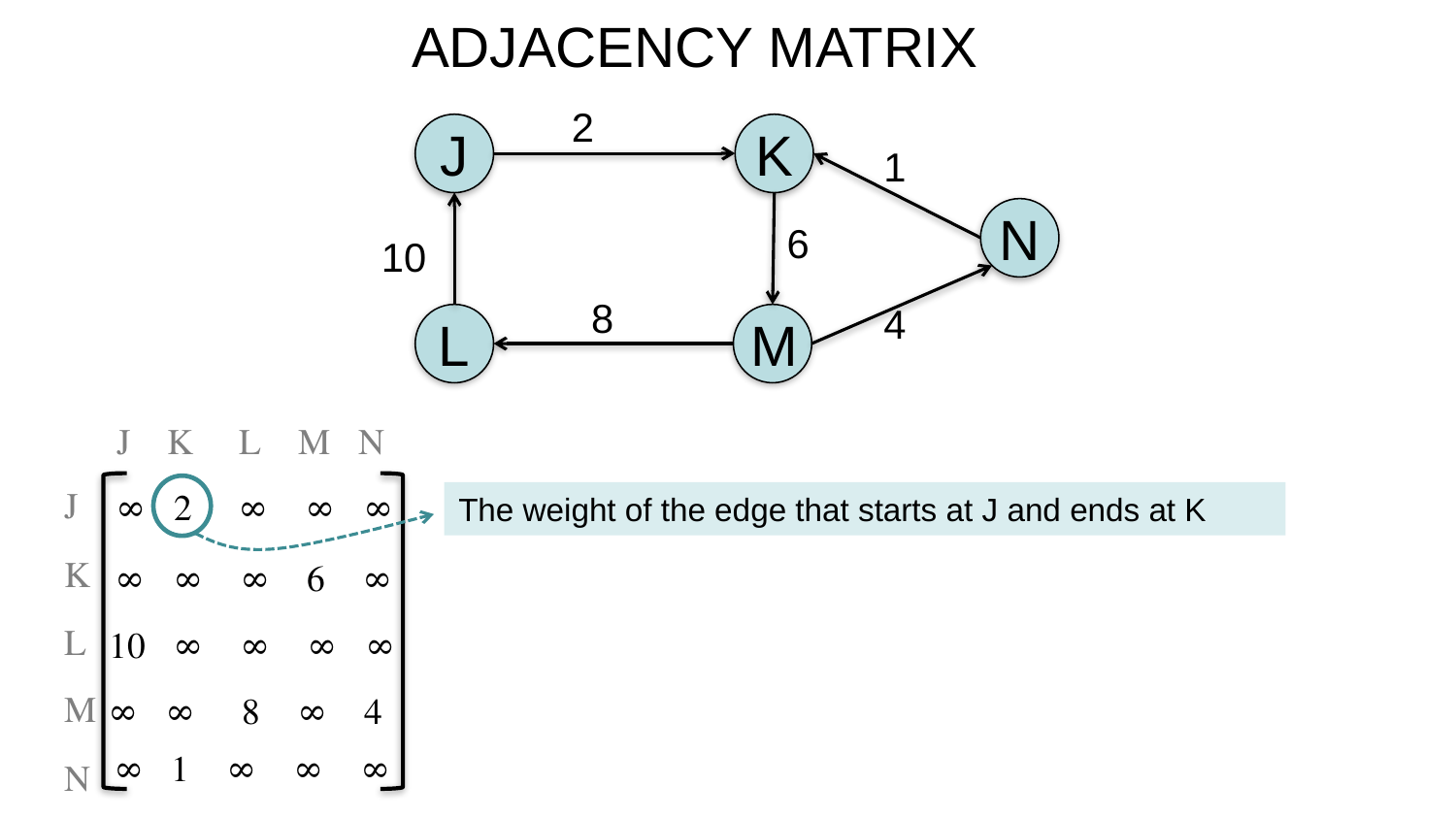

ADJACENCY MATRIX
2
J
K
1
N
6
10
8
4
L
M
J    K     L    M   N

J

K

L

M

N

∞   2     ∞    ∞   ∞
The weight of the edge that starts at J and ends at K

∞   ∞    ∞    6    ∞
10   ∞    ∞    ∞   ∞
∞   ∞     8    ∞    4
∞   1    ∞    ∞    ∞